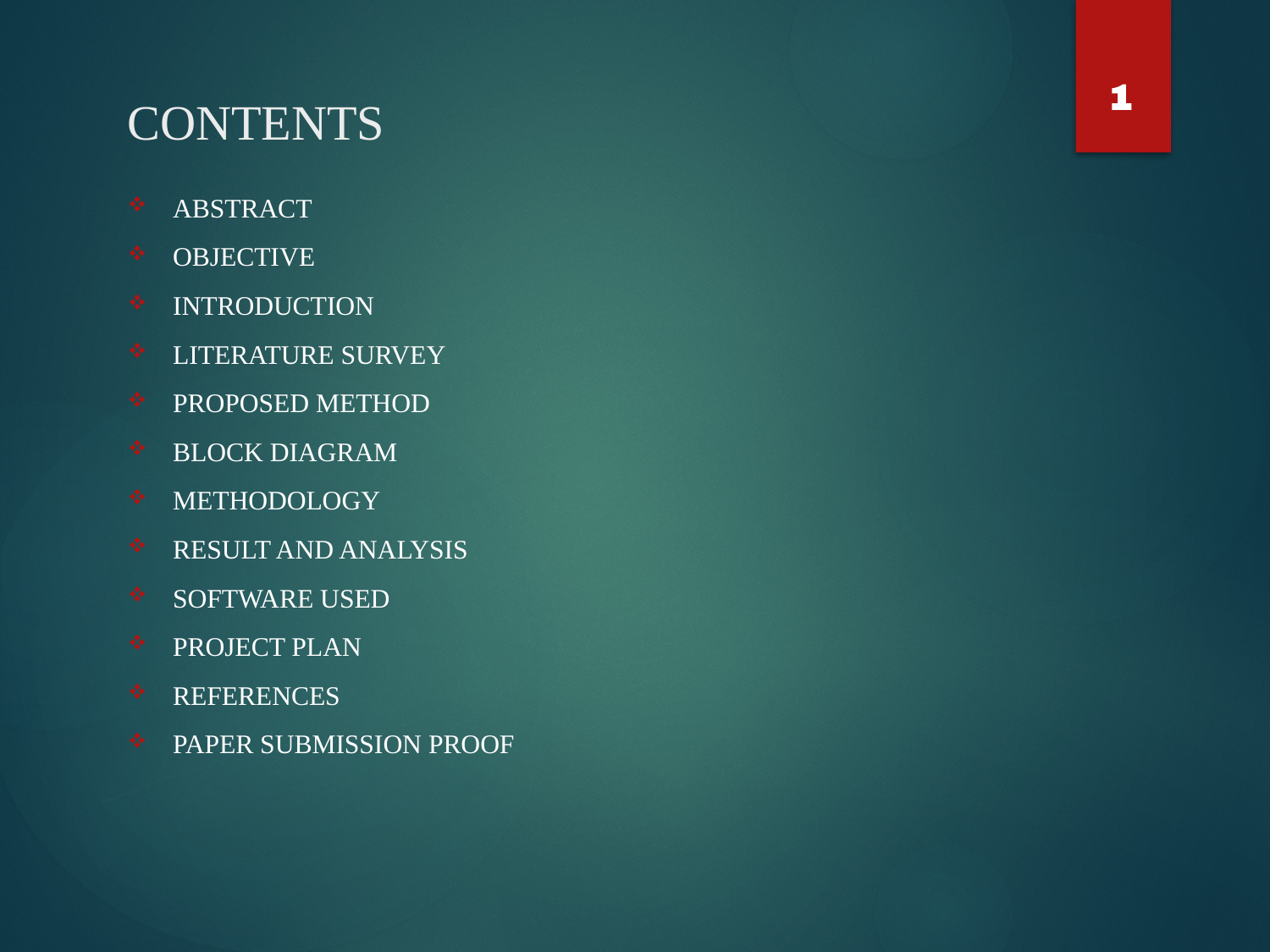

1
CONTENTS
ABSTRACT
OBJECTIVE
INTRODUCTION
LITERATURE SURVEY
PROPOSED METHOD
BLOCK DIAGRAM
METHODOLOGY
RESULT AND ANALYSIS
SOFTWARE USED
PROJECT PLAN
REFERENCES
PAPER SUBMISSION PROOF